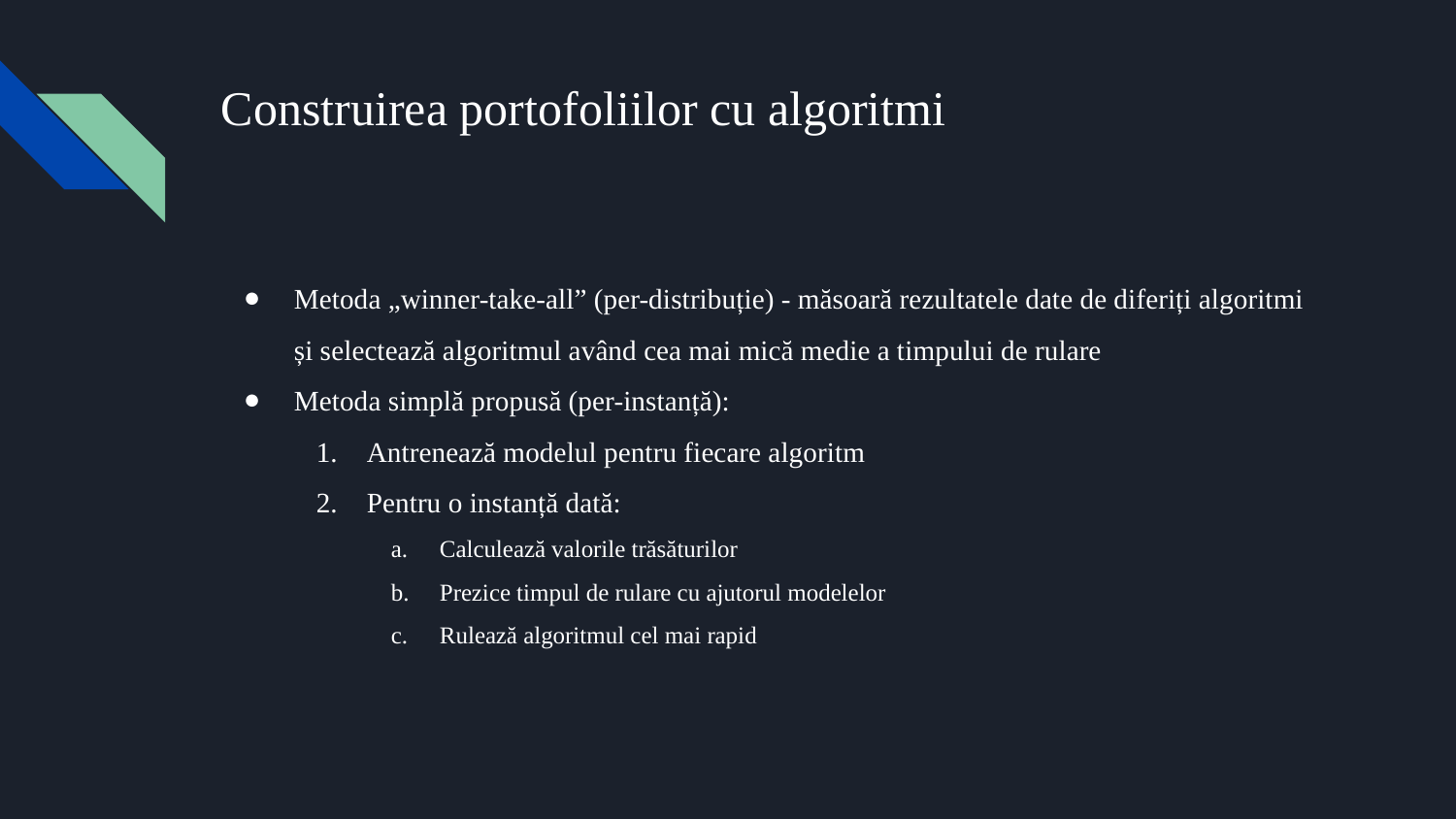

# Construirea portofoliilor cu algoritmi
Metoda „winner-take-all” (per-distribuție) - măsoară rezultatele date de diferiți algoritmi și selectează algoritmul având cea mai mică medie a timpului de rulare
Metoda simplă propusă (per-instanță):
Antrenează modelul pentru fiecare algoritm
Pentru o instanță dată:
Calculează valorile trăsăturilor
Prezice timpul de rulare cu ajutorul modelelor
Rulează algoritmul cel mai rapid